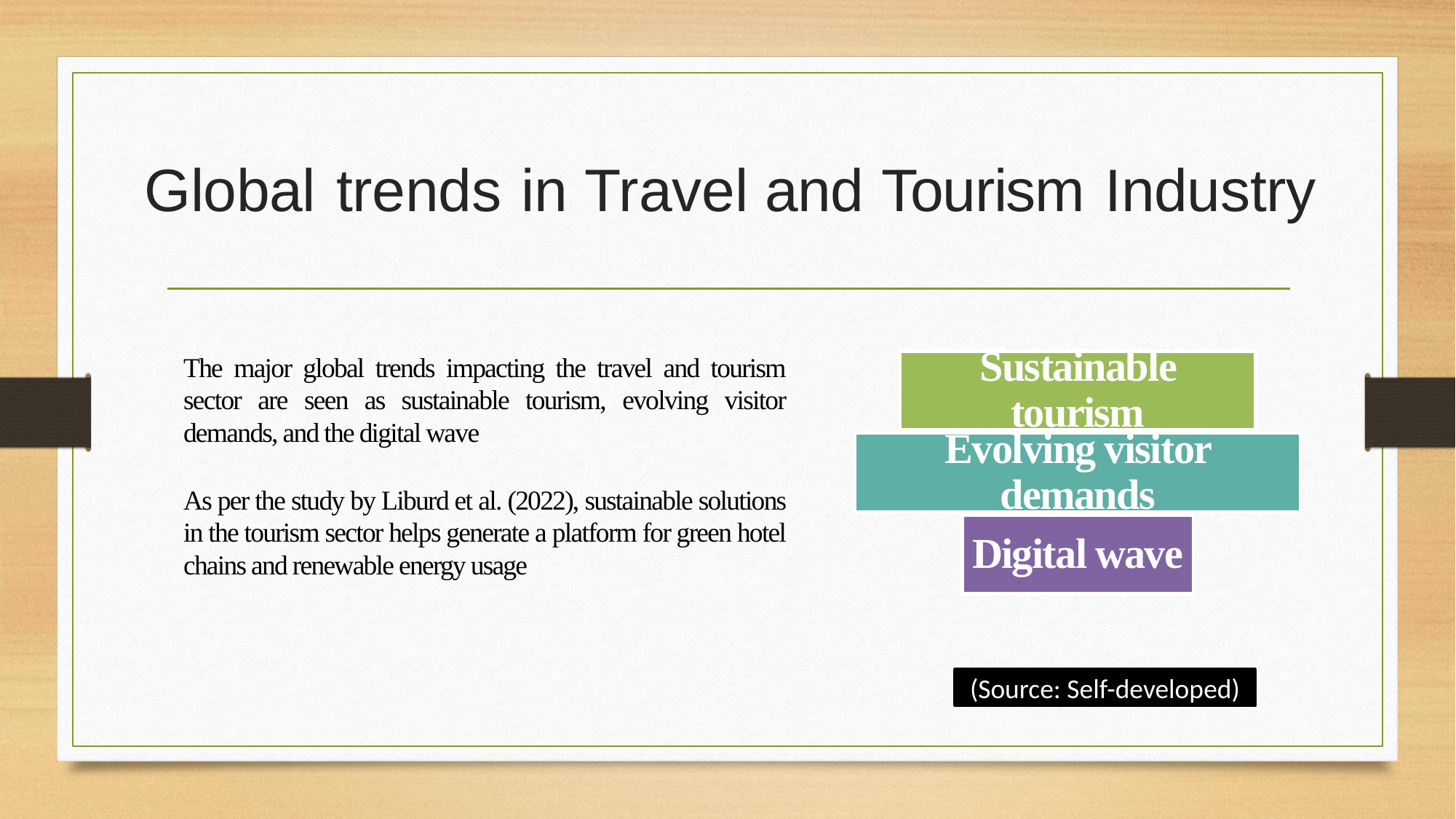

# Global trends in Travel and Tourism Industry
The major global trends impacting the travel and tourism sector are seen as sustainable tourism, evolving visitor demands, and the digital wave

As per the study by Liburd et al. (2022), sustainable solutions in the tourism sector helps generate a platform for green hotel chains and renewable energy usage
Sustainable tourism
Evolving visitor demands
Digital wave
(Source: Self-developed)